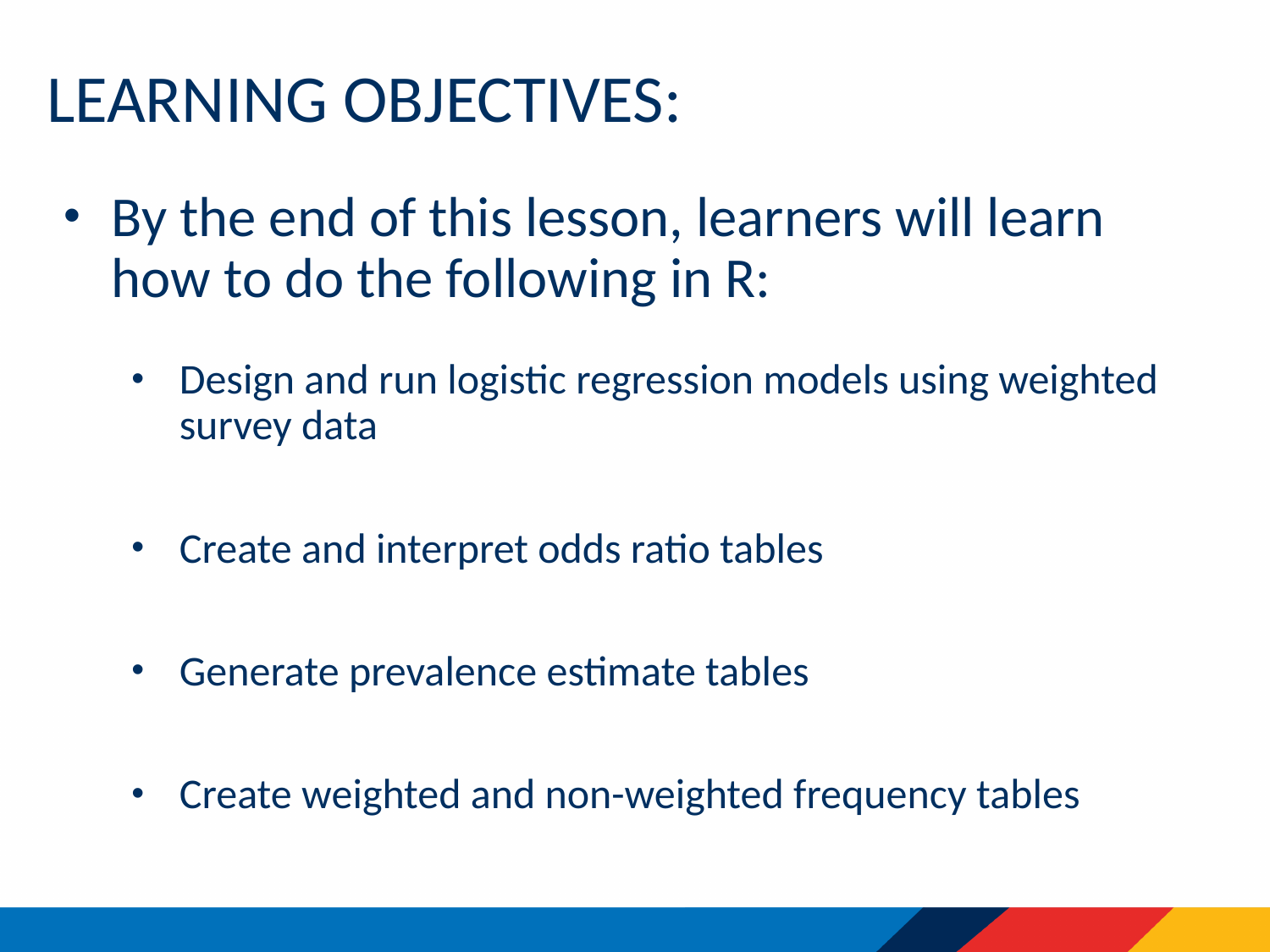

# Learning objectives:
By the end of this lesson, learners will learn how to do the following in R:

Design and run logistic regression models using weighted survey data

Create and interpret odds ratio tables

Generate prevalence estimate tables

Create weighted and non-weighted frequency tables